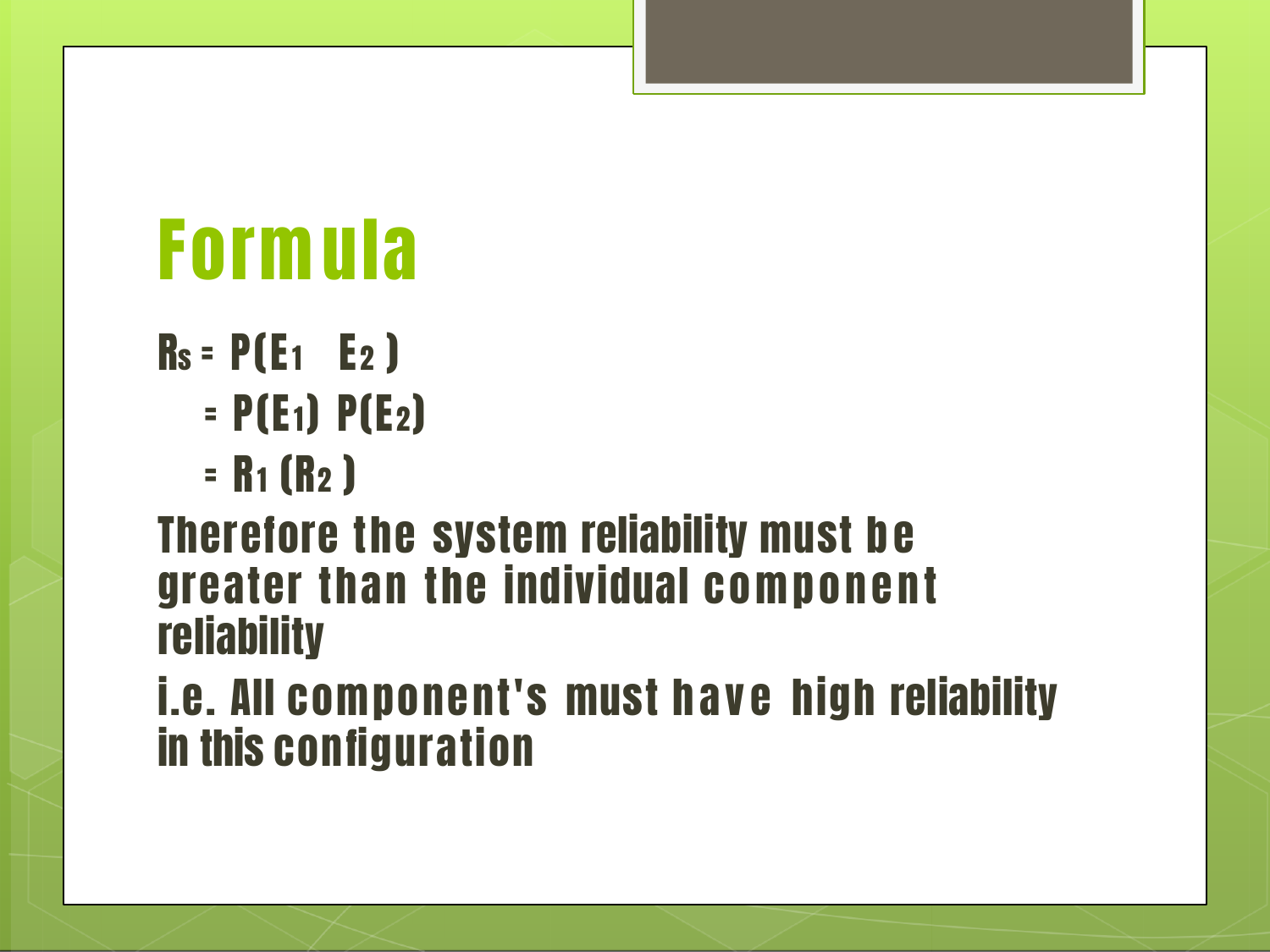

# Formula
Rs = P(E1	E2 )
= P(E1) P(E2)
= R1 (R2 )
Therefore the system reliability must be  greater than the individual component  reliability
i.e. All component's must have high reliability  in this configuration